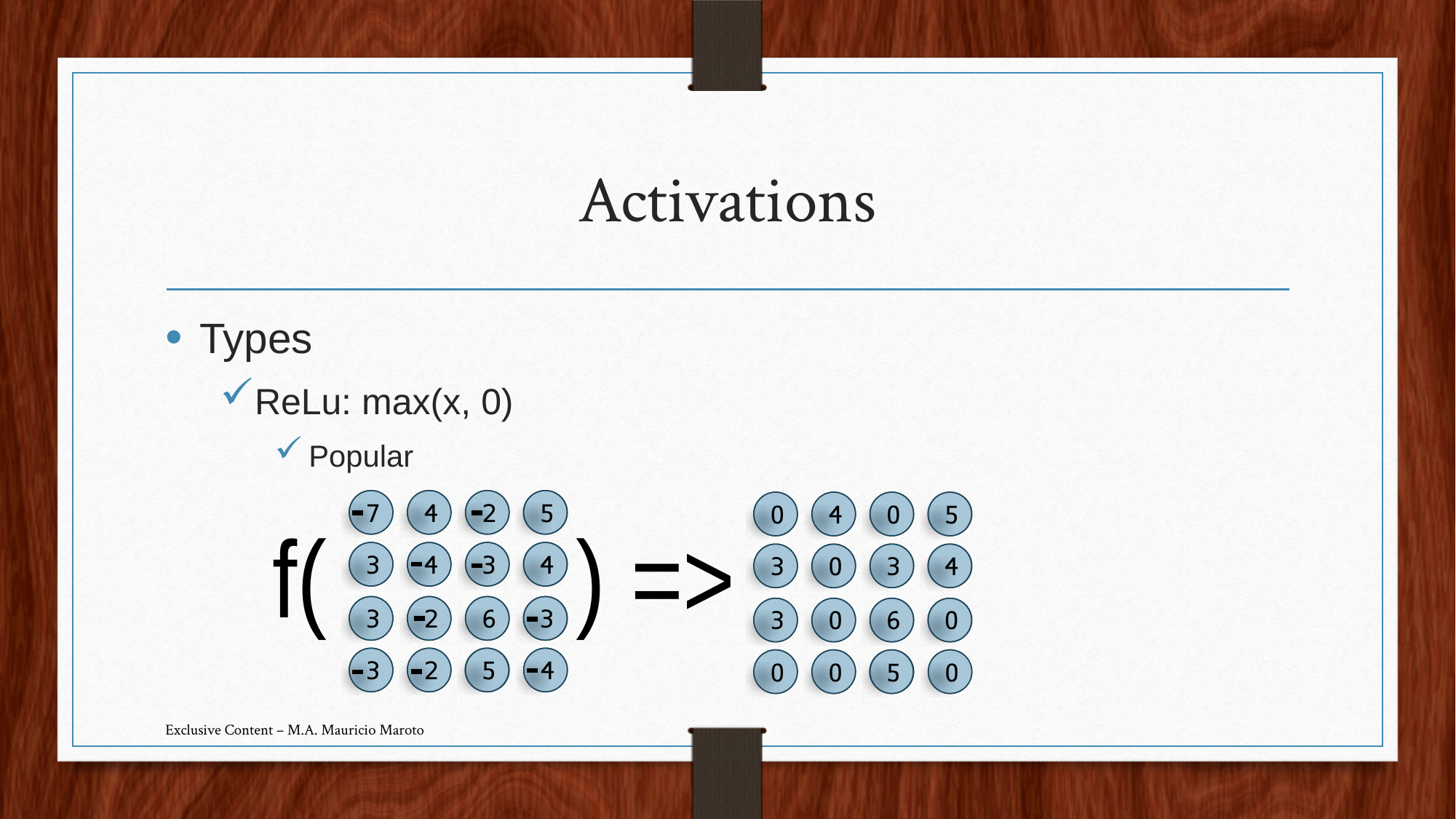

# Activations
Types
ReLu: max(x, 0)
Popular

7
4

2

5

0
4

0

5

f(          ) =>

3

3

4

4

3

3

4

0

3
2

6

3

3
0

6

0

3
2

5

4

0
0

5

0
Exclusive Content – M.A. Mauricio Maroto